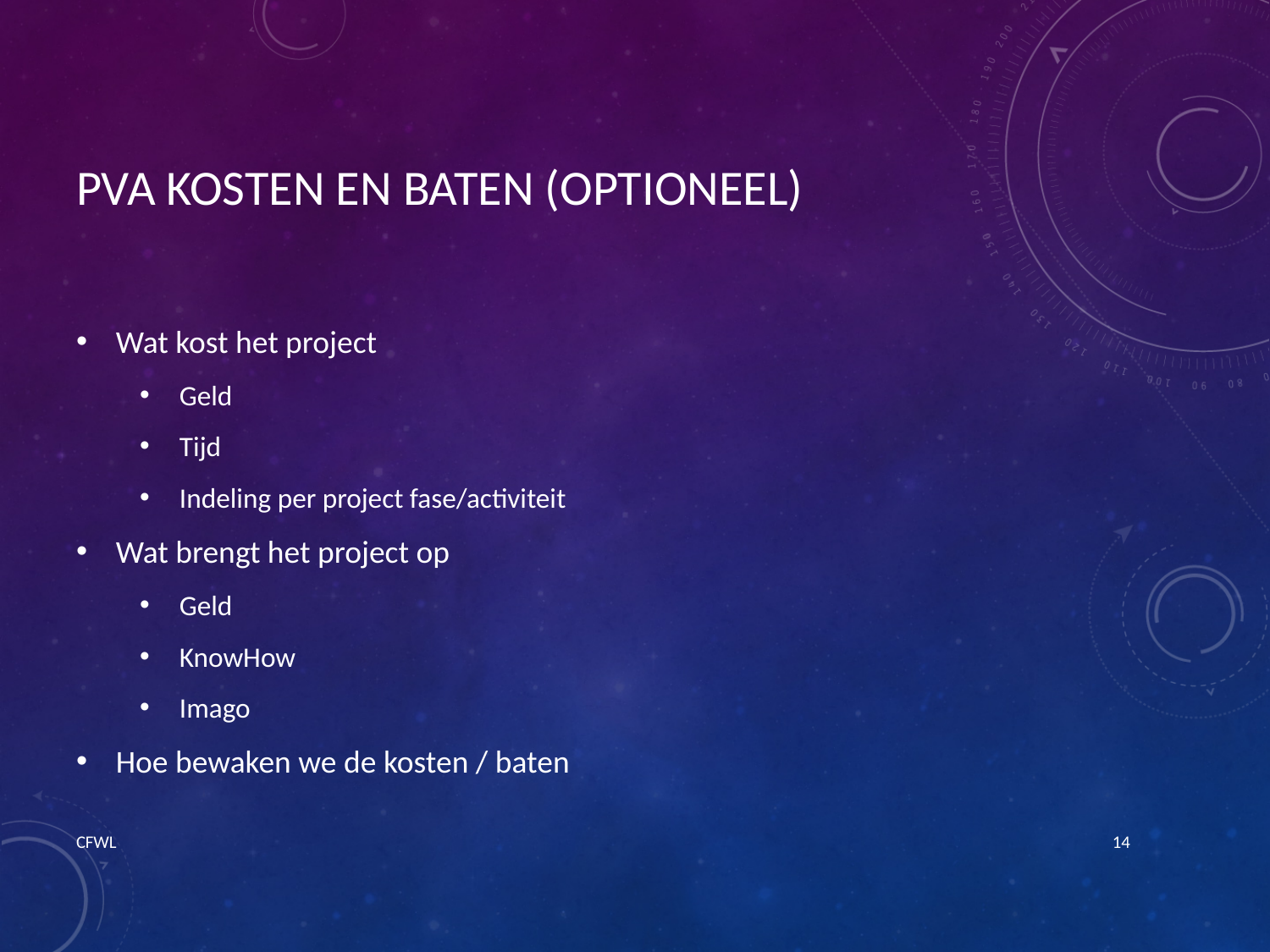

# PVA Kosten en Baten (optioneel)
Wat kost het project
Geld
Tijd
Indeling per project fase/activiteit
Wat brengt het project op
Geld
KnowHow
Imago
Hoe bewaken we de kosten / baten
CFWL
14